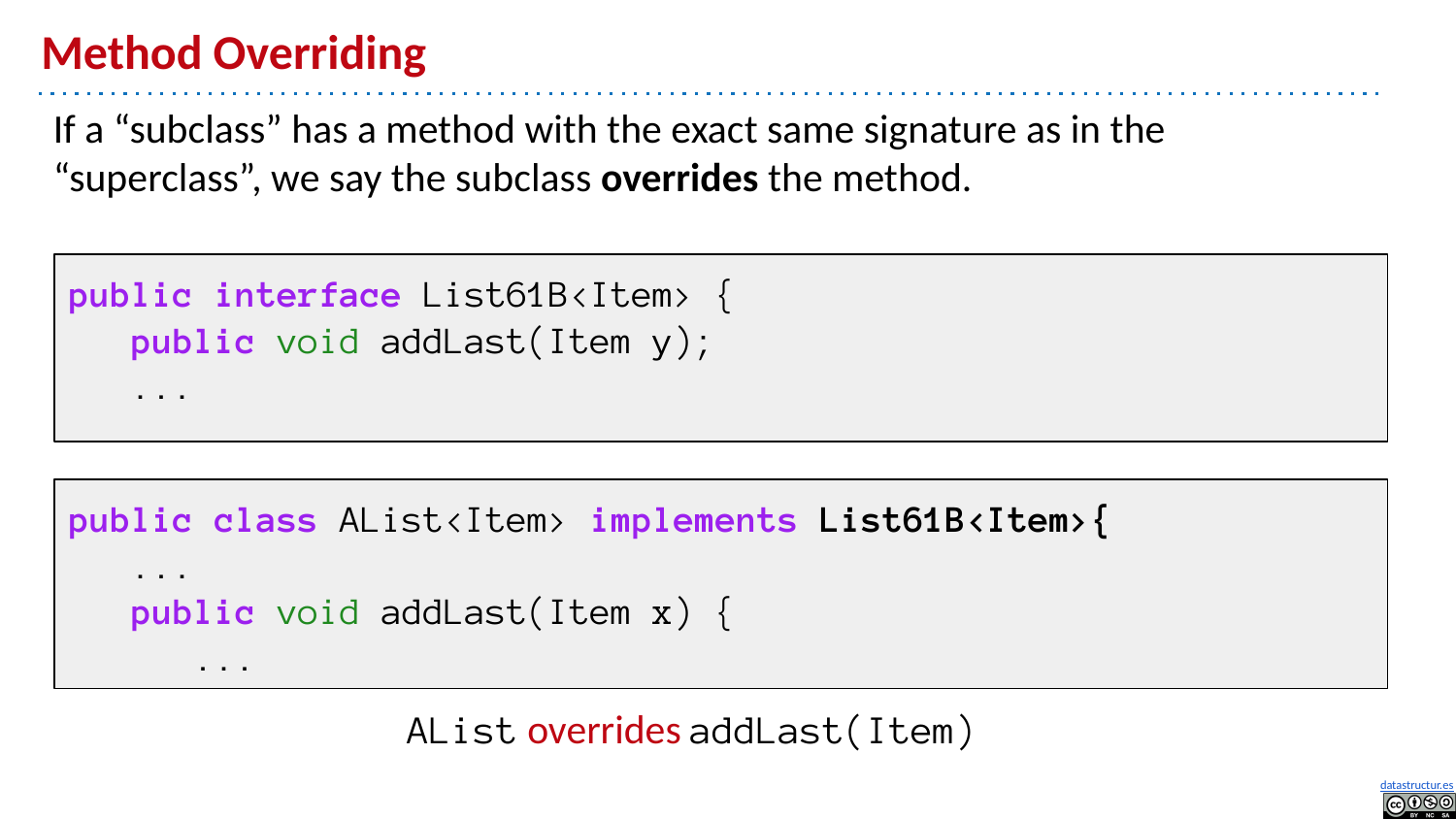

# Method Overriding
If a “subclass” has a method with the exact same signature as in the        “superclass”, we say the subclass overrides the method.
public interface List61B<Item> {
   public void addLast(Item y);
   ...

public class AList<Item> implements List61B<Item>{
   ...
   public void addLast(Item x) {
      ...
AList overrides addLast(Item)